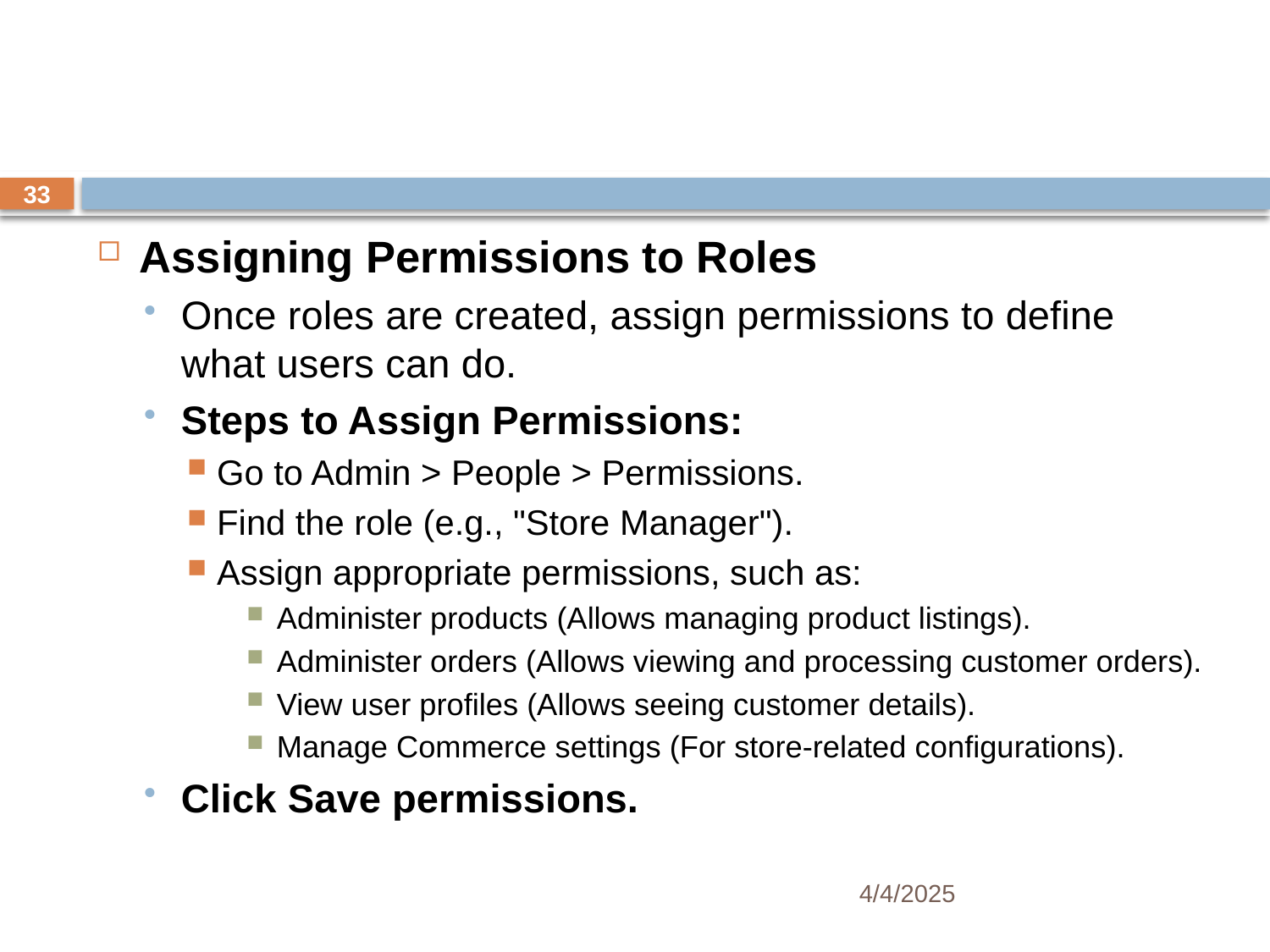

#
33
Assigning Permissions to Roles
Once roles are created, assign permissions to define what users can do.
Steps to Assign Permissions:
Go to Admin > People > Permissions.
Find the role (e.g., "Store Manager").
Assign appropriate permissions, such as:
Administer products (Allows managing product listings).
Administer orders (Allows viewing and processing customer orders).
View user profiles (Allows seeing customer details).
Manage Commerce settings (For store-related configurations).
Click Save permissions.
4/4/2025